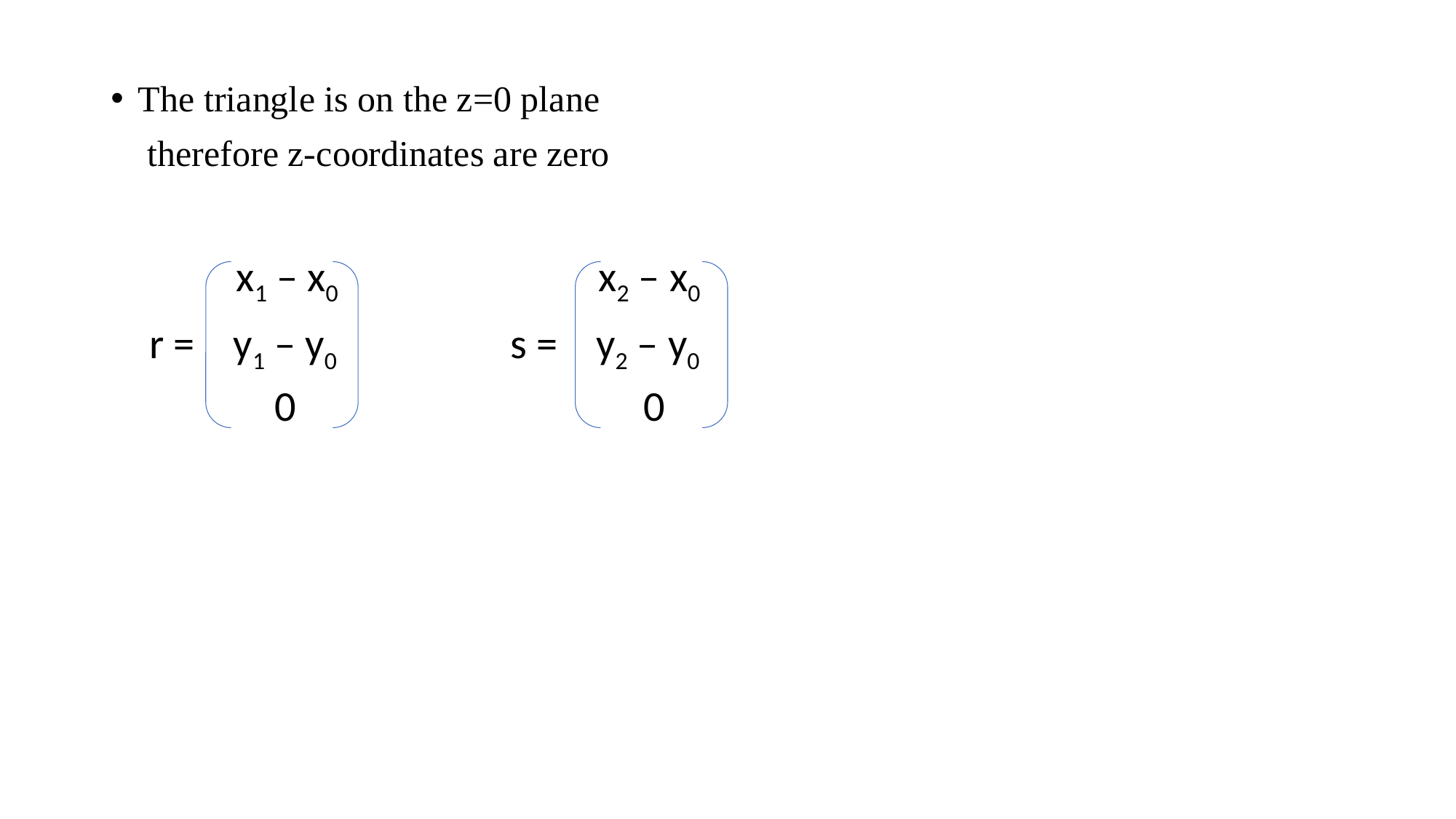

The triangle is on the z=0 plane
    therefore z-coordinates are zero

             x1 – x0                           x2 – x0
    r =    y1 – y0                  s =    y2 – y0
                 0                                    0